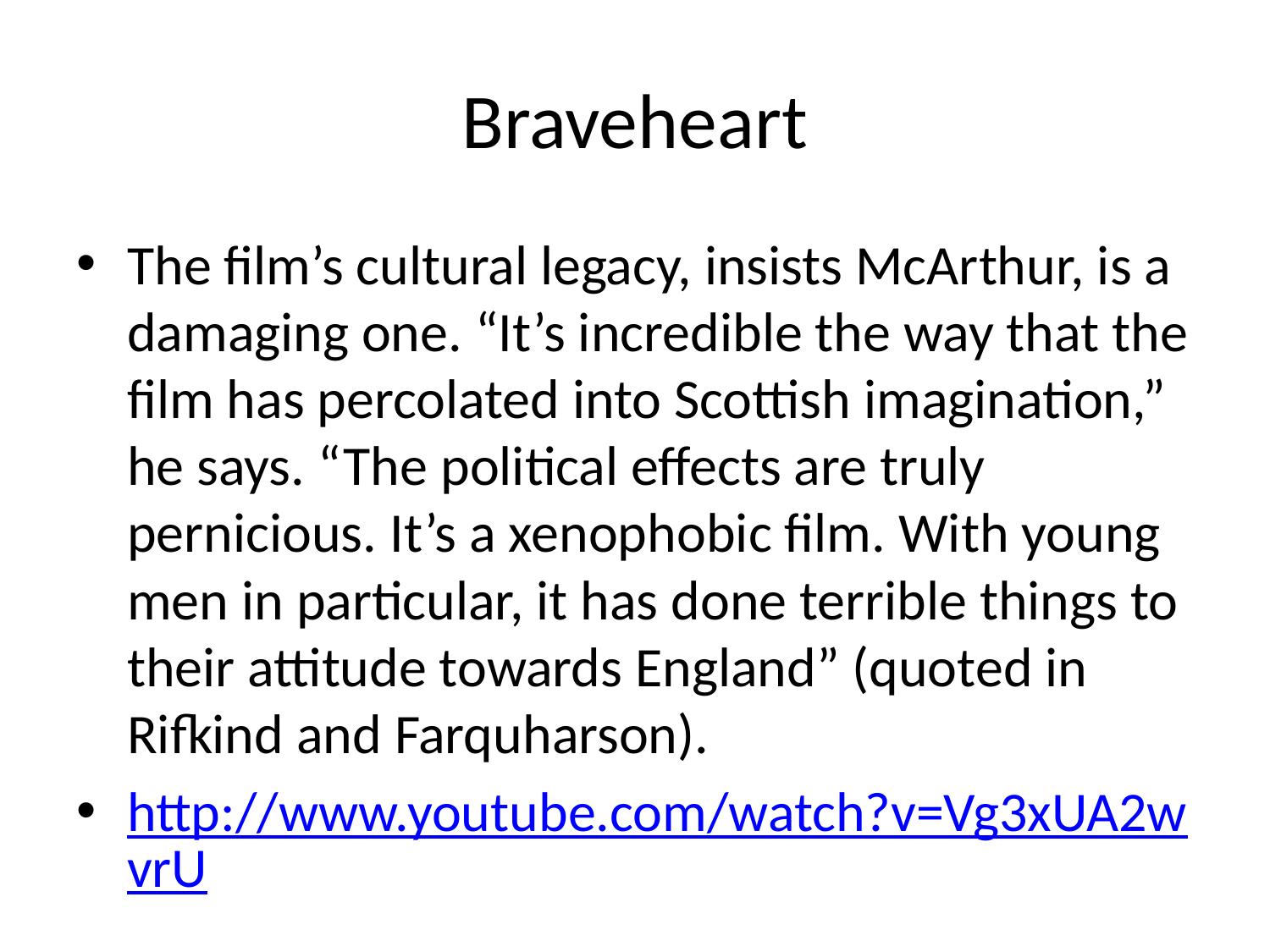

# Braveheart
The film’s cultural legacy, insists McArthur, is a damaging one. “It’s incredible the way that the film has percolated into Scottish imagination,” he says. “The political effects are truly pernicious. It’s a xenophobic film. With young men in particular, it has done terrible things to their attitude towards England” (quoted in Rifkind and Farquharson).
http://www.youtube.com/watch?v=Vg3xUA2wvrU